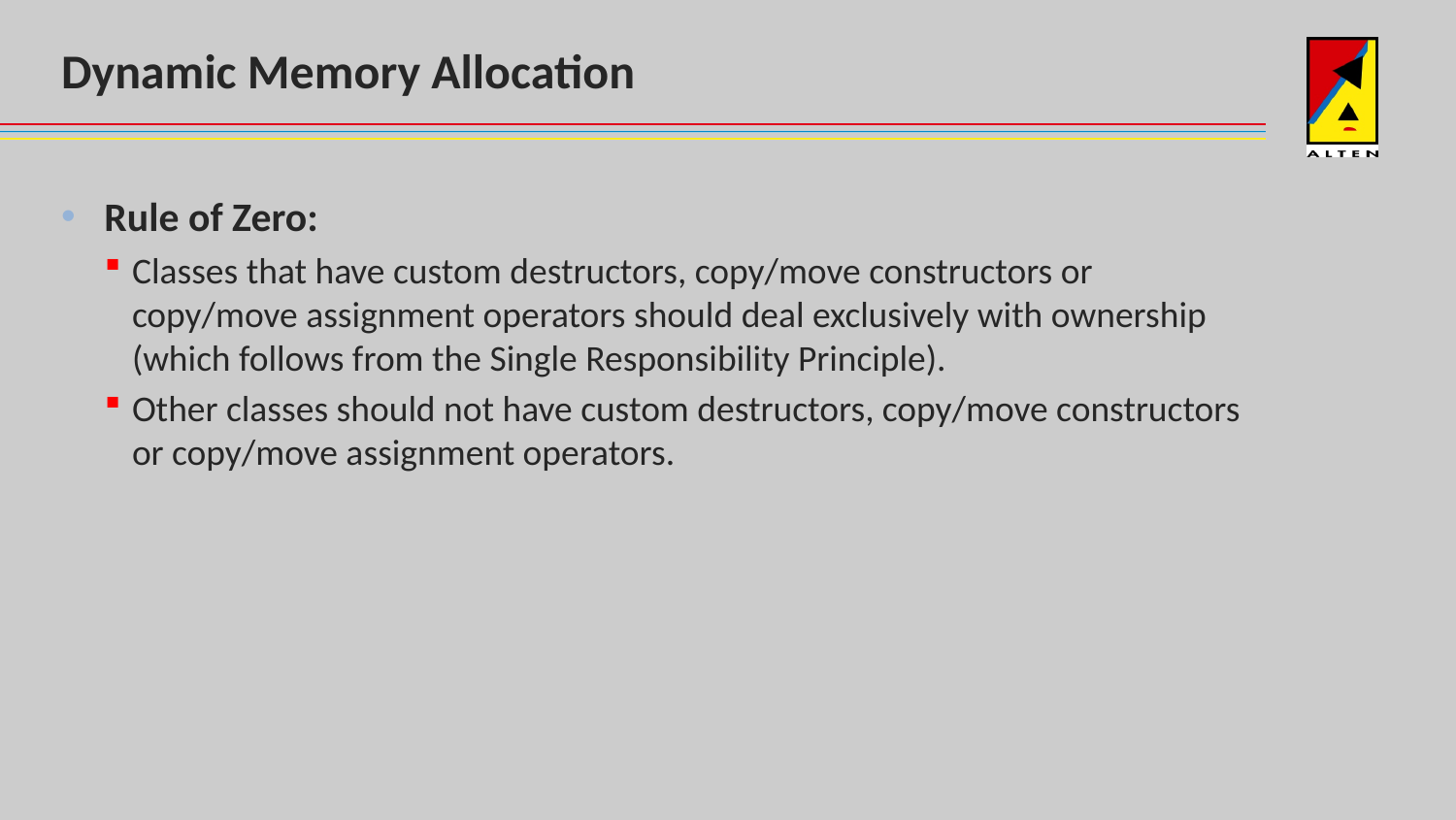

# Dynamic Memory Allocation
Rule of Zero:
Classes that have custom destructors, copy/move constructors or copy/move assignment operators should deal exclusively with ownership (which follows from the Single Responsibility Principle).
Other classes should not have custom destructors, copy/move constructors or copy/move assignment operators.